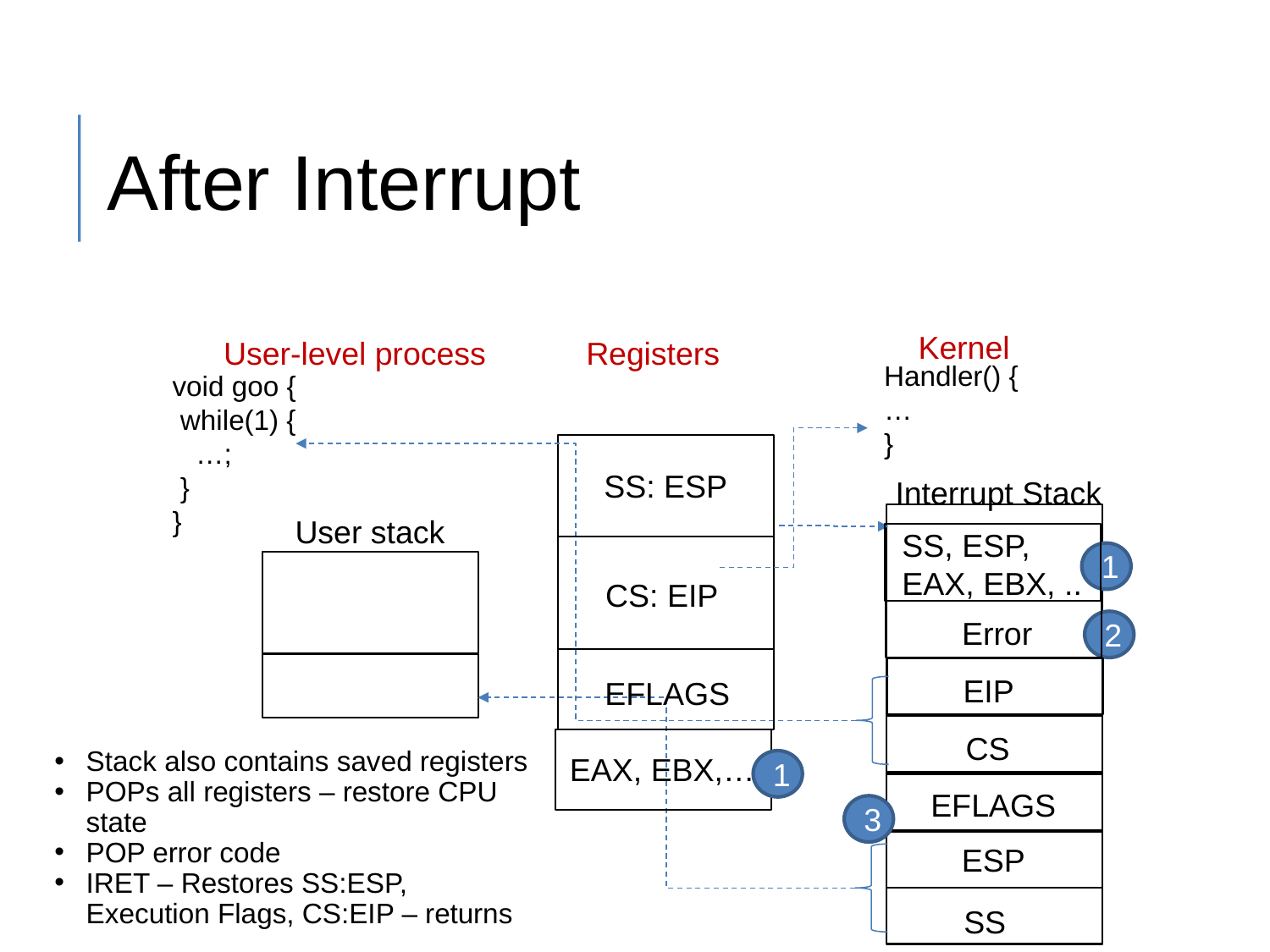

# After Interrupt
Kernel
User-level process
Registers
Handler() {
…
}
void goo {
 while(1) {
   …;
 }
}

SS: ESP
Interrupt Stack

User stack
SS, ESP,
EAX, EBX, ..

1

CS: EIP

Error
2

EIP
EFLAGS

CS

Stack also contains saved registers
POPs all registers – restore CPU state
POP error code
IRET – Restores SS:ESP, Execution Flags, CS:EIP – returns
EAX, EBX,…
1

EFLAGS
3

ESP

SS